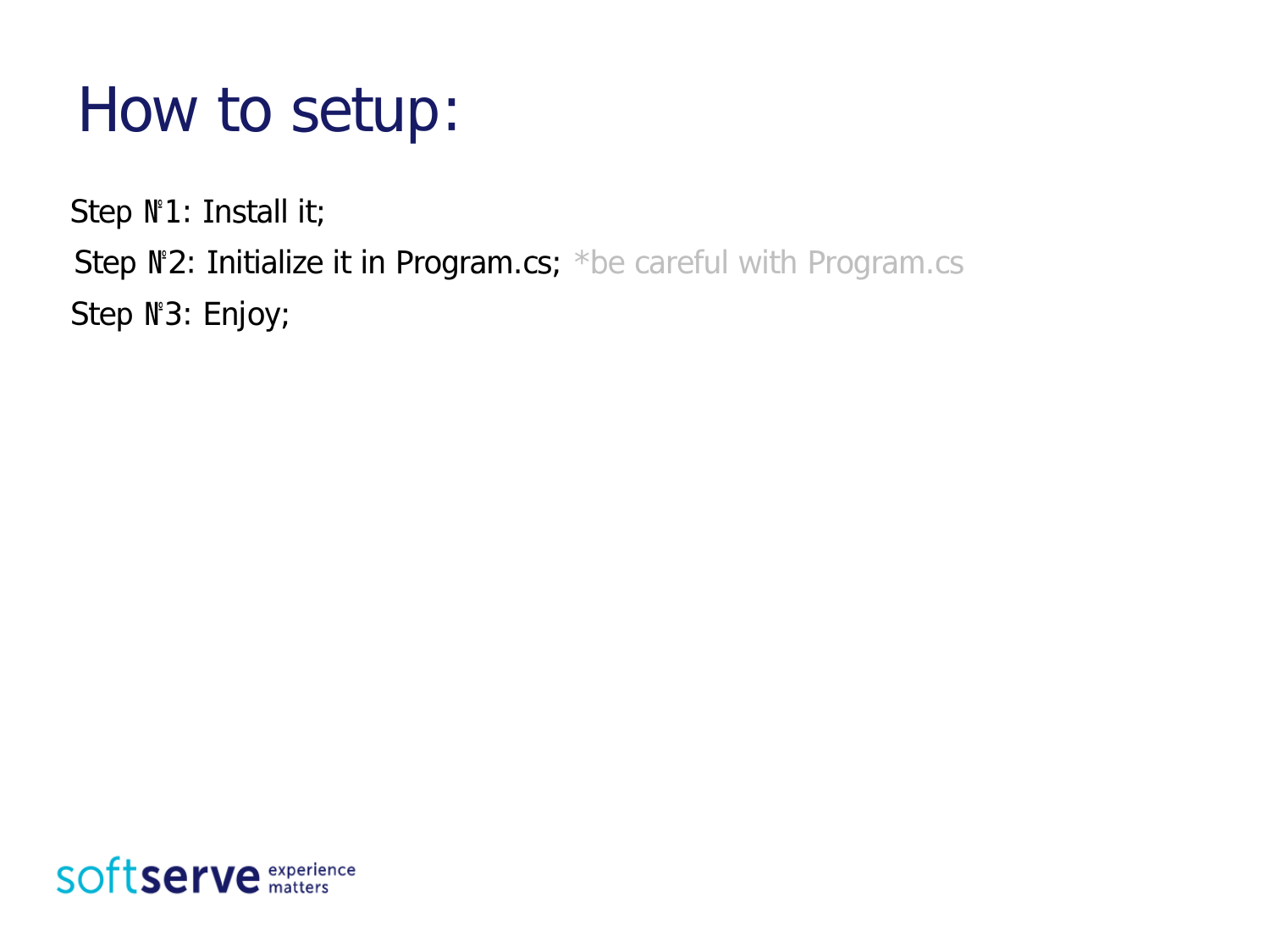

# How to setup:
Step №1: Install it;
Step №2: Initialize it in Program.cs; *be careful with Program.cs
Step №3: Enjoy;